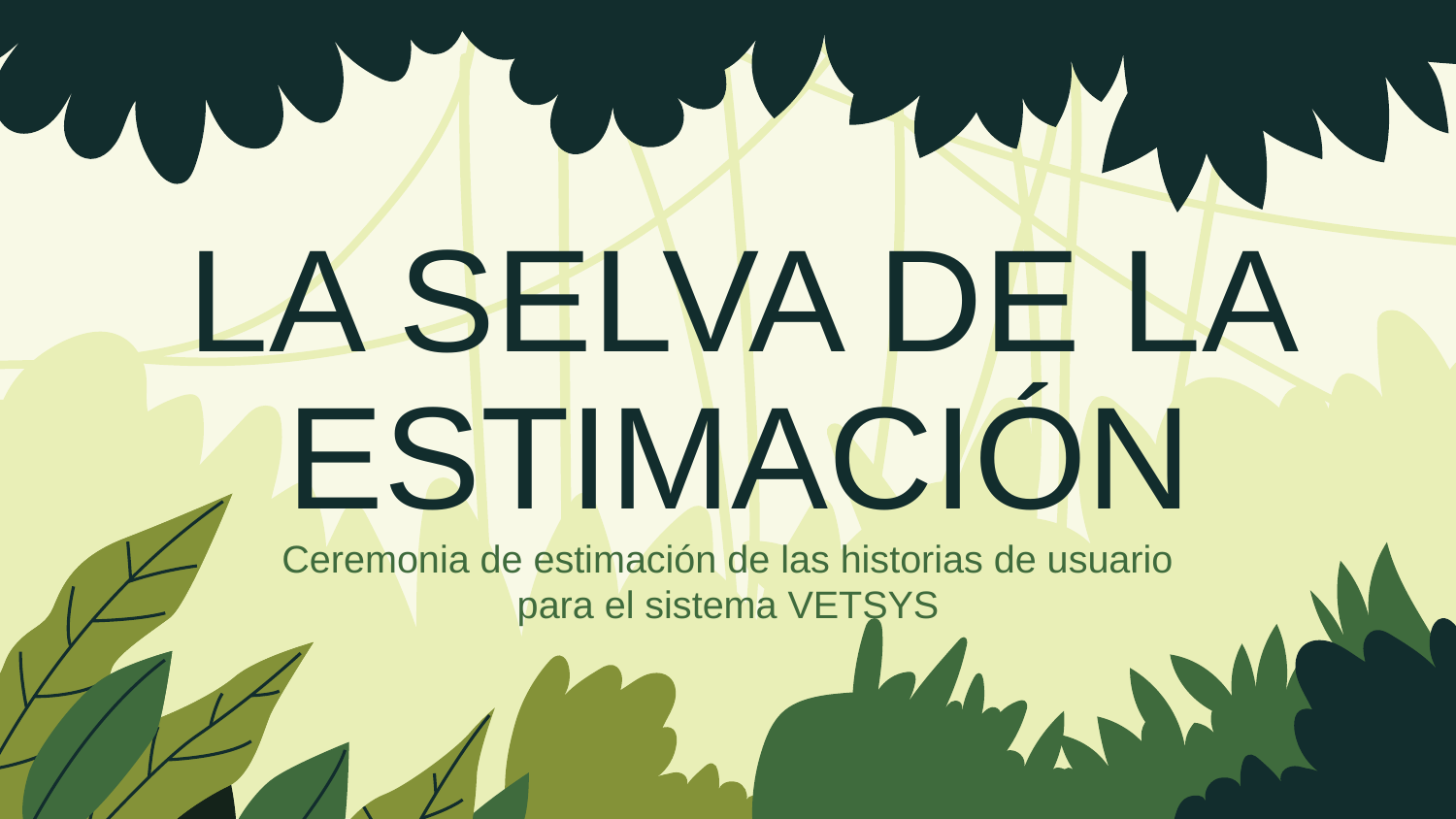

# LA SELVA DE LA ESTIMACIÓN

Ceremonia de estimación de las historias de usuario para el sistema VETSYS